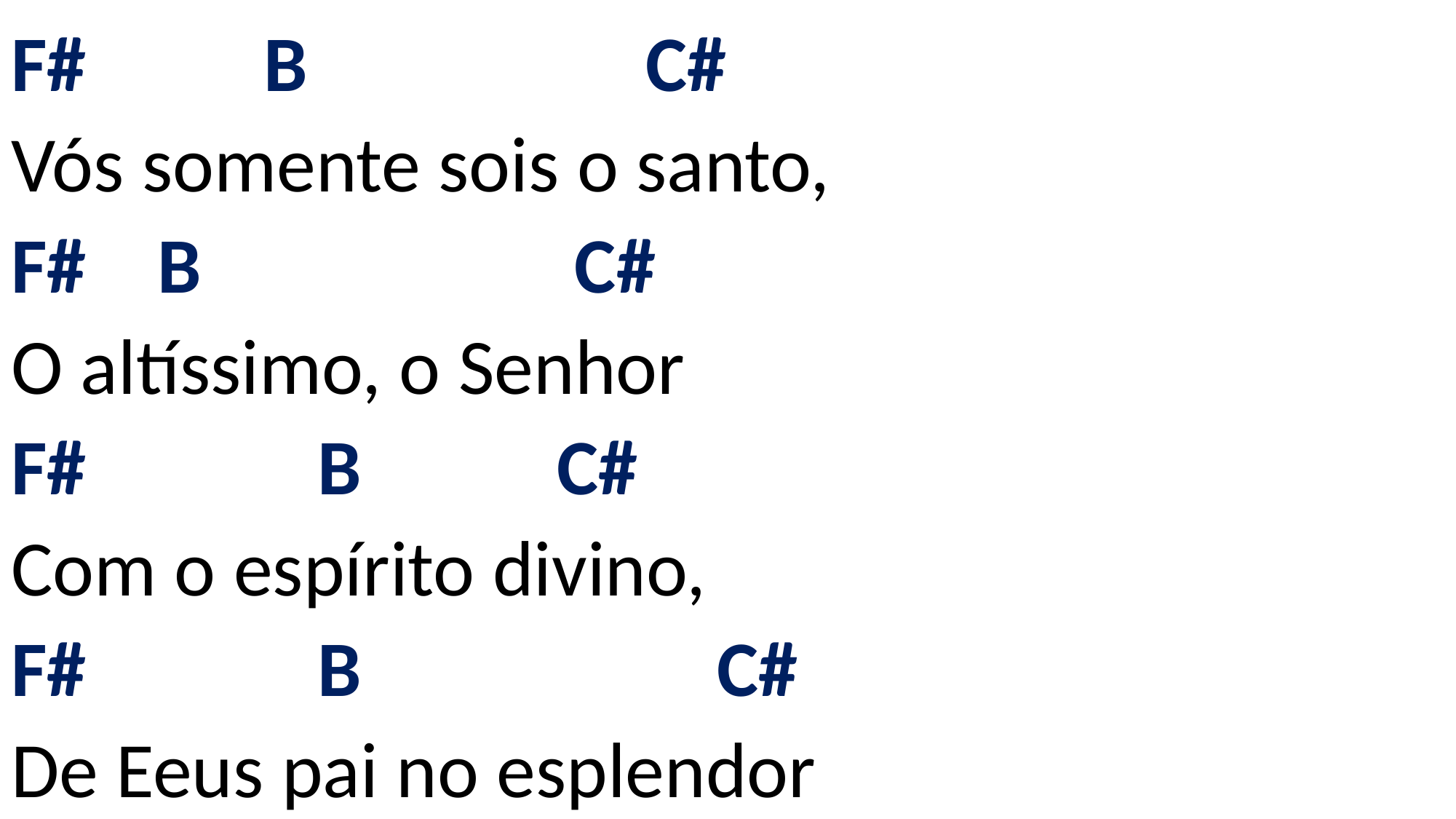

# F#          B                   C# Vós somente sois o santo, F#    B                     C# O altíssimo, o Senhor F#             B           C# Com o espírito divino, F#             B                    C# De Eeus pai no esplendor